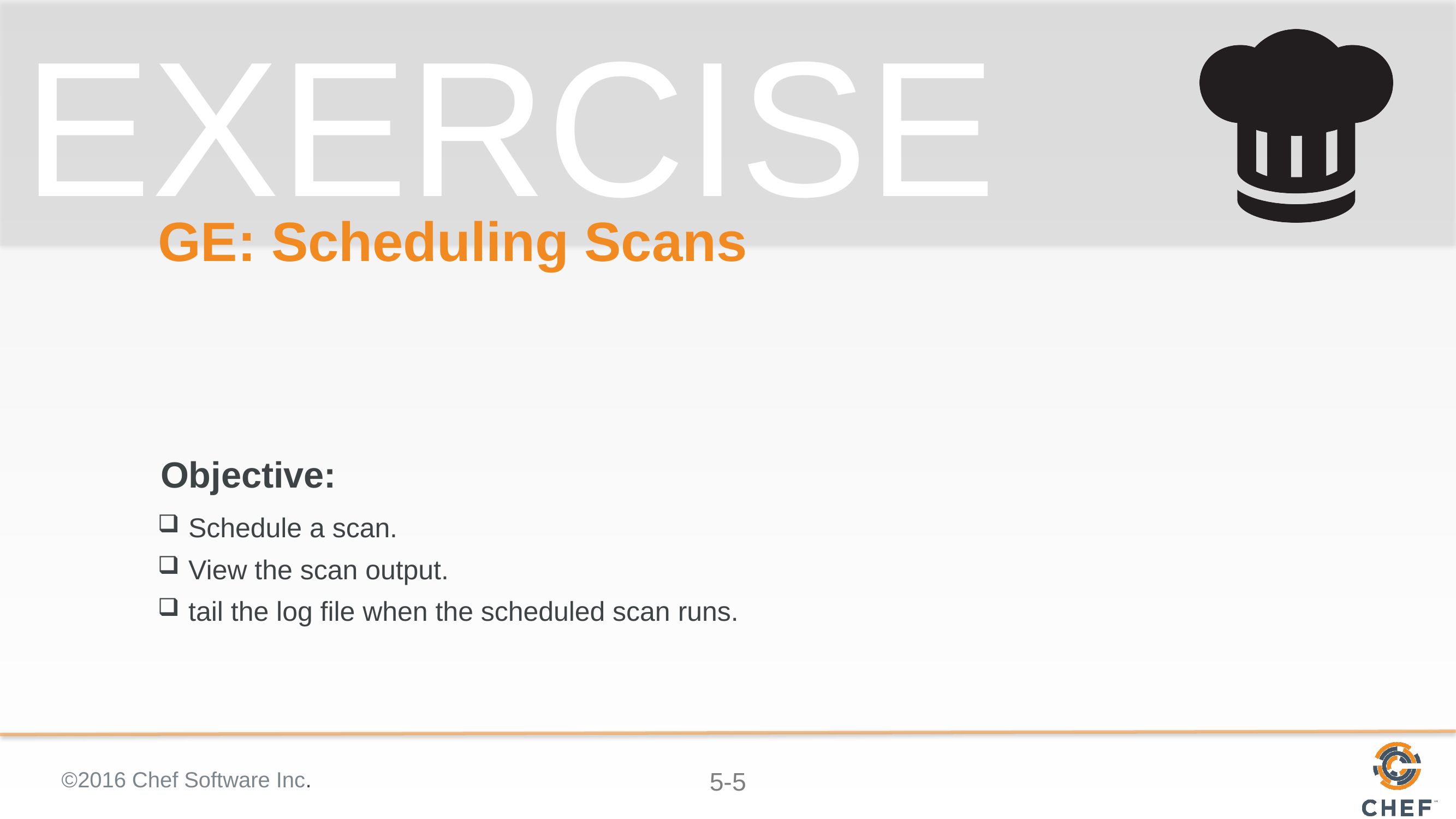

# GE: Scheduling Scans

Schedule a scan.
View the scan output.
tail the log file when the scheduled scan runs.